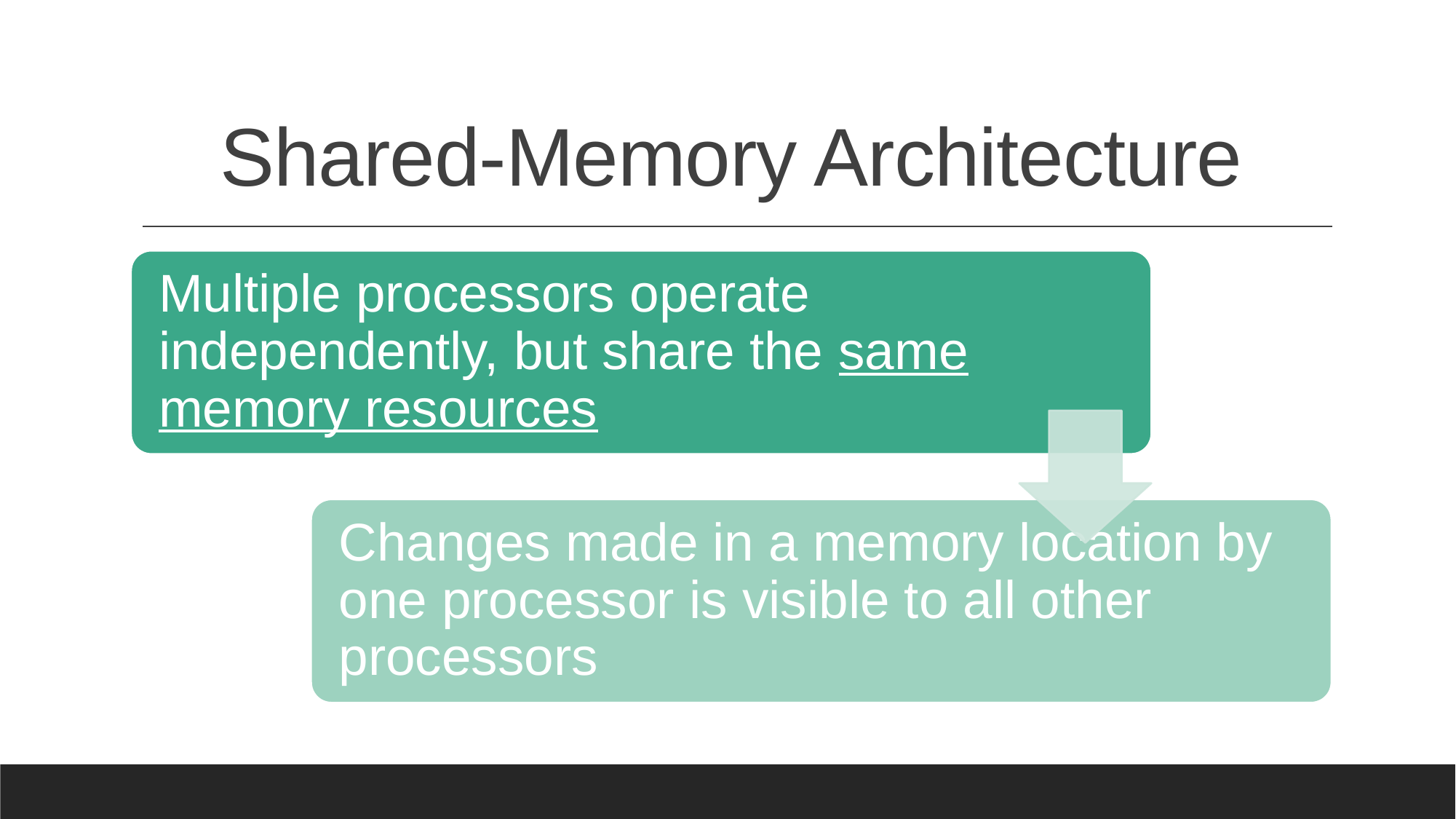

# Shared-Memory Architecture
Multiple processors operate independently, but share the same memory resources
Changes made in a memory location by one processor is visible to all other processors